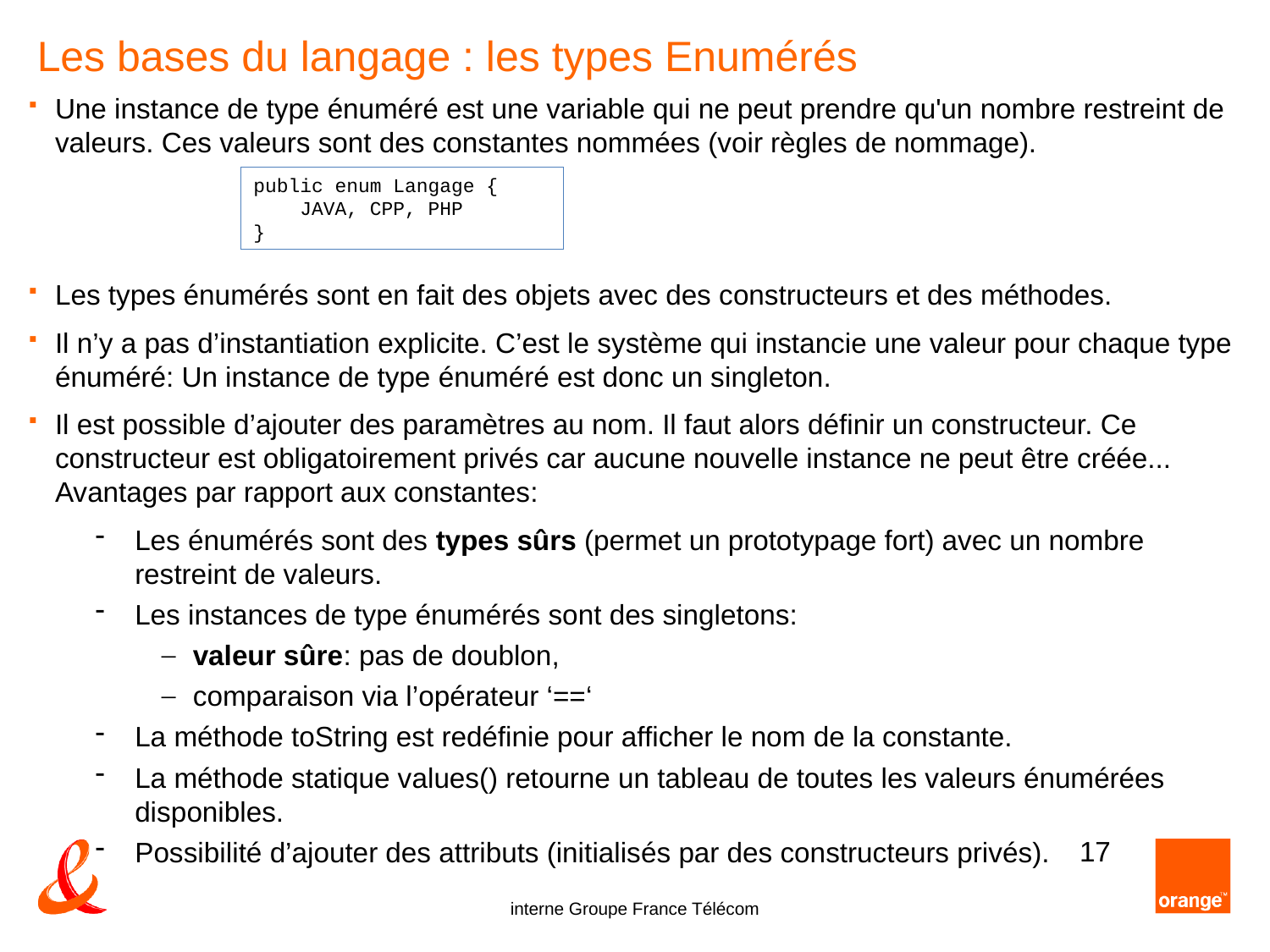

Les bases du langage : les types Enumérés
Une instance de type énuméré est une variable qui ne peut prendre qu'un nombre restreint de valeurs. Ces valeurs sont des constantes nommées (voir règles de nommage).

Les types énumérés sont en fait des objets avec des constructeurs et des méthodes.
Il n’y a pas d’instantiation explicite. C’est le système qui instancie une valeur pour chaque type énuméré: Un instance de type énuméré est donc un singleton.
Il est possible d’ajouter des paramètres au nom. Il faut alors définir un constructeur. Ce constructeur est obligatoirement privés car aucune nouvelle instance ne peut être créée... Avantages par rapport aux constantes:
Les énumérés sont des types sûrs (permet un prototypage fort) avec un nombre restreint de valeurs.
Les instances de type énumérés sont des singletons:
valeur sûre: pas de doublon,
comparaison via l’opérateur ‘==‘
La méthode toString est redéfinie pour afficher le nom de la constante.
La méthode statique values() retourne un tableau de toutes les valeurs énumérées disponibles.
Possibilité d’ajouter des attributs (initialisés par des constructeurs privés).

public enum Langage {
    JAVA, CPP, PHP
}
17